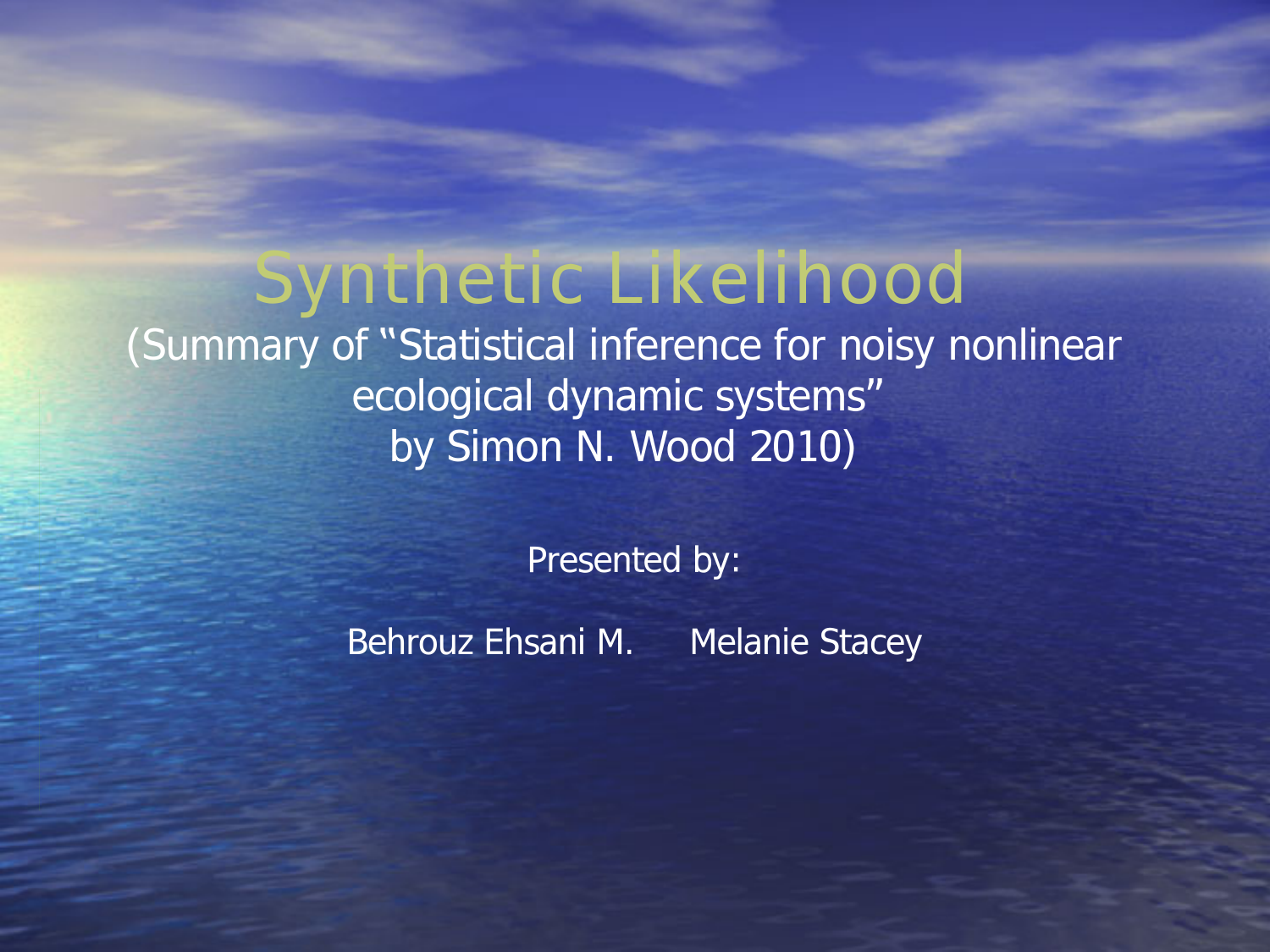

# Synthetic Likelihood (Summary of “Statistical inference for noisy nonlinear ecological dynamic systems” by Simon N. Wood 2010)
Presented by:

Behrouz Ehsani M.     Melanie Stacey